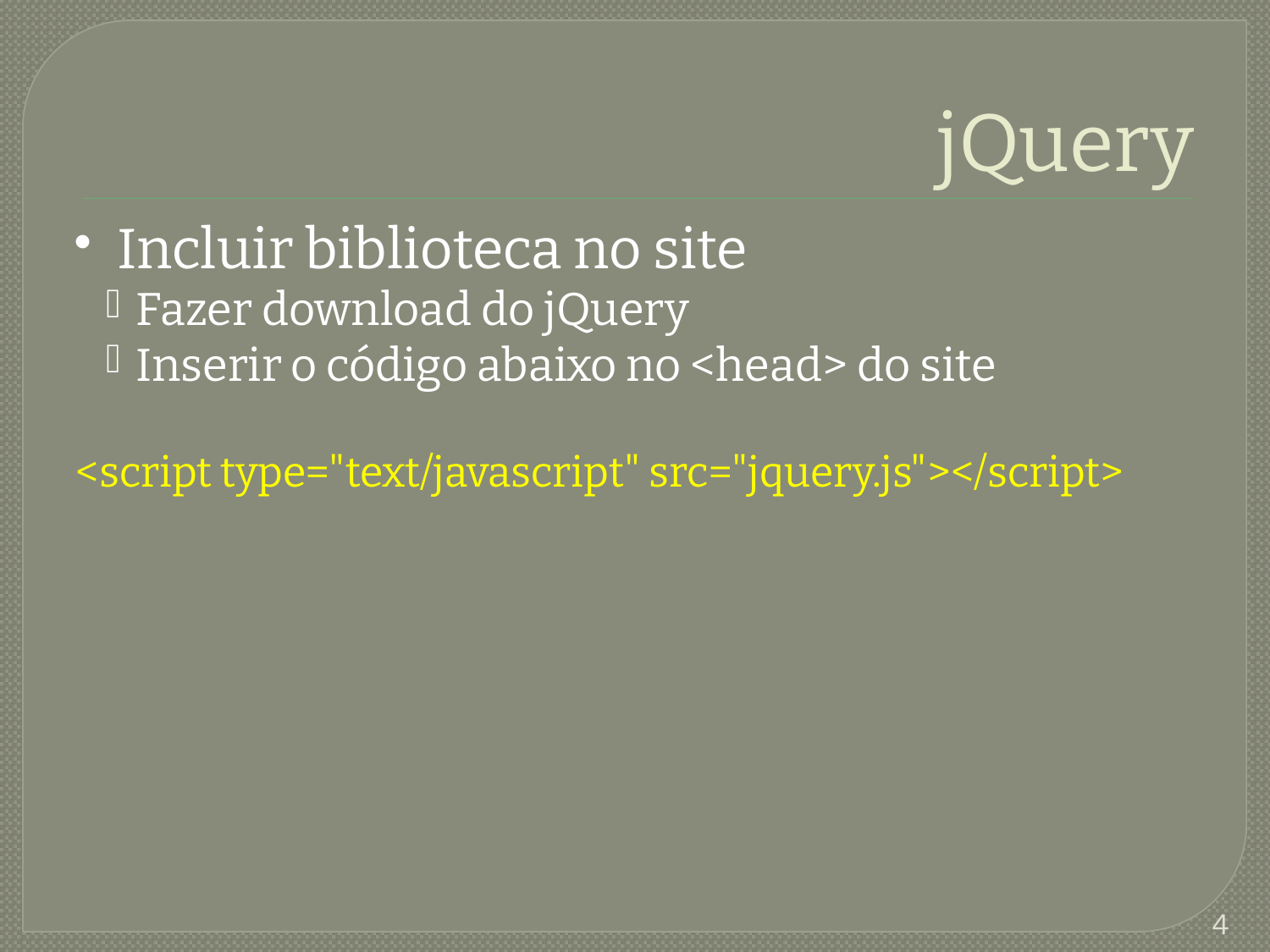

jQuery
 Incluir biblioteca no site
Fazer download do jQuery
Inserir o código abaixo no <head> do site

<script type="text/javascript" src="jquery.js"></script>

4